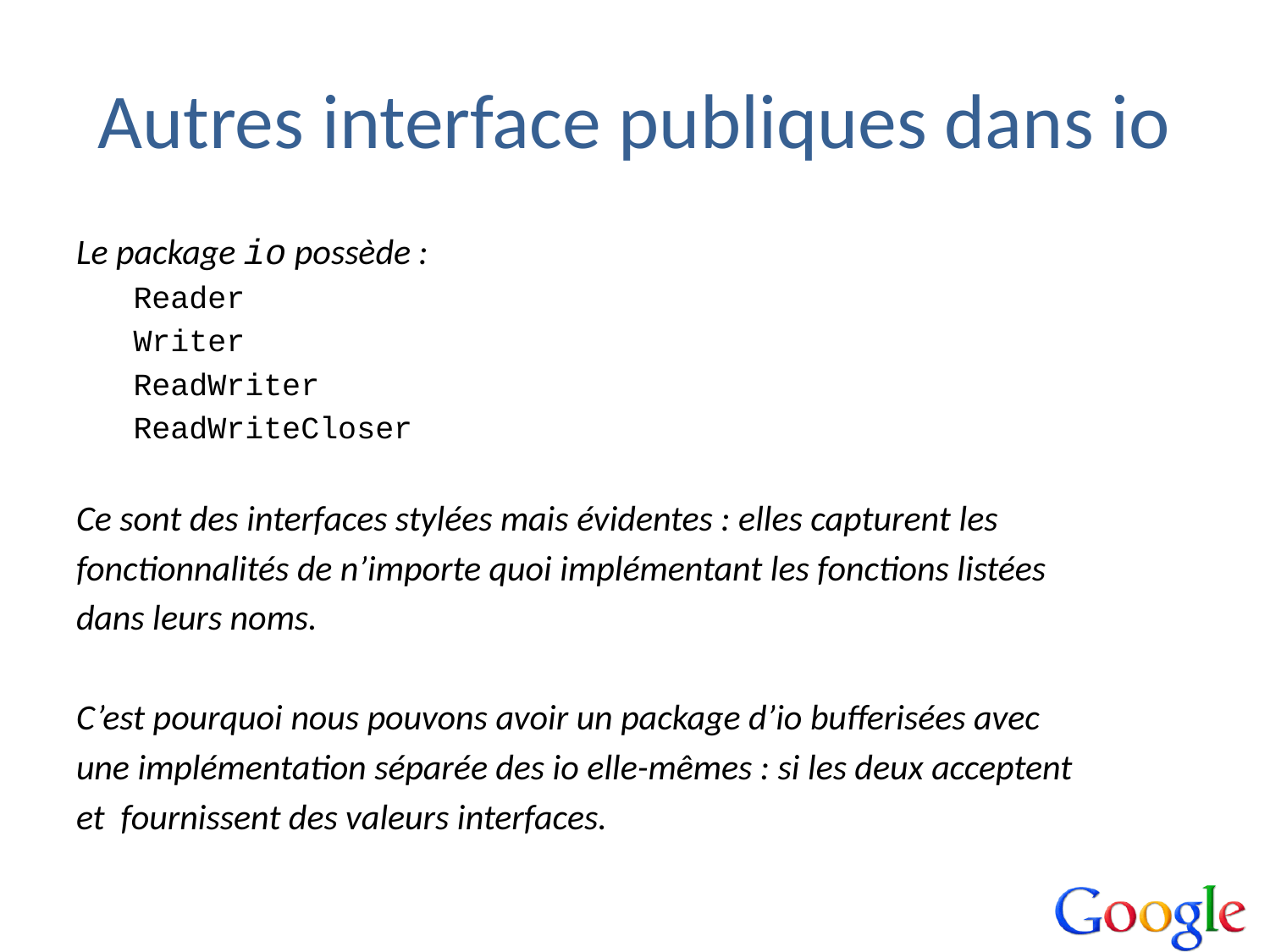

# Autres interface publiques dans io
Le package io possède :
Reader
Writer
ReadWriter
ReadWriteCloser

Ce sont des interfaces stylées mais évidentes : elles capturent les
fonctionnalités de n’importe quoi implémentant les fonctions listées
dans leurs noms.

C’est pourquoi nous pouvons avoir un package d’io bufferisées avec
une implémentation séparée des io elle-mêmes : si les deux acceptent
et  fournissent des valeurs interfaces.